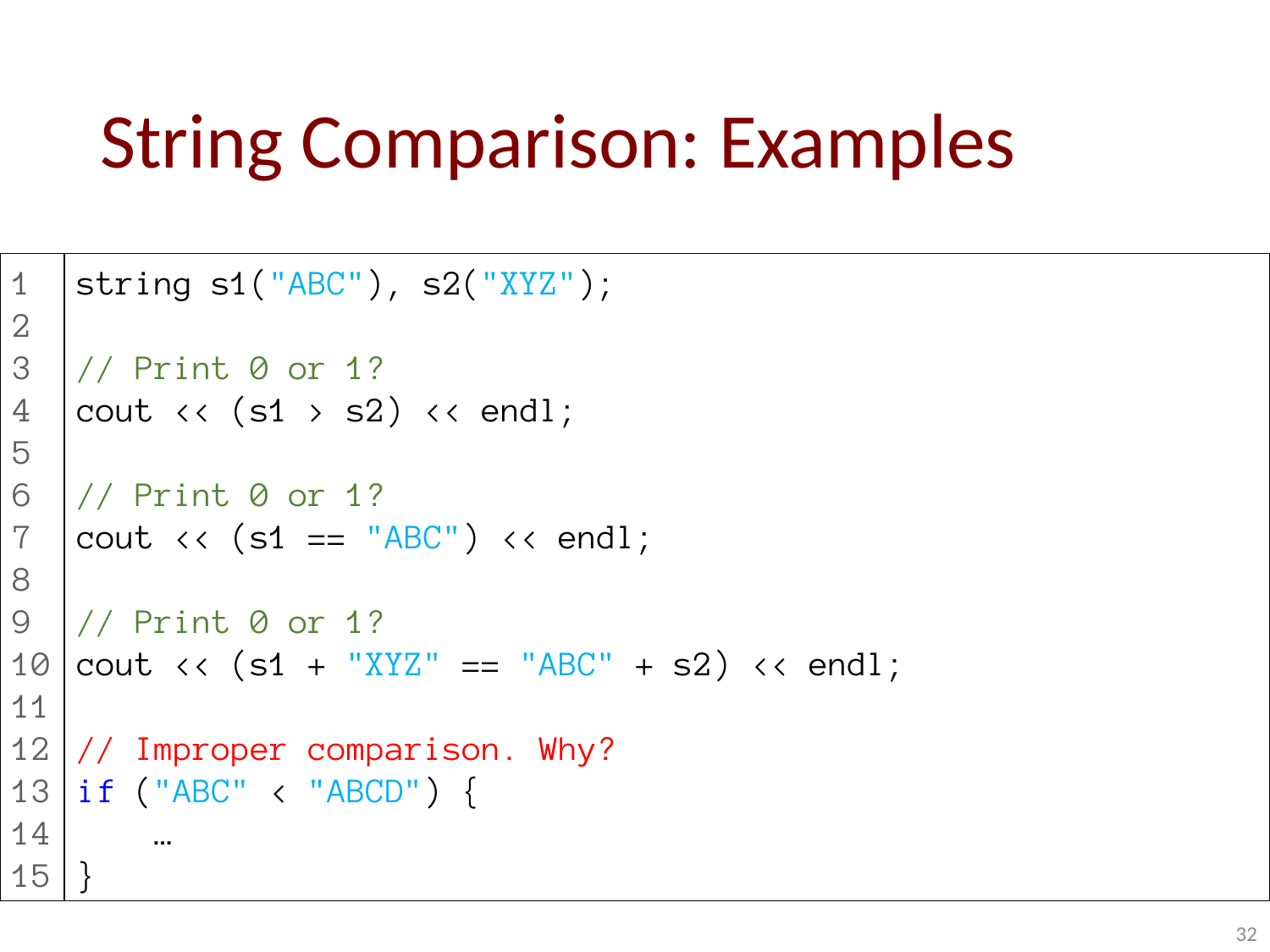

# String Comparison: Examples
1
2
3
4
5
6
7
8
9
10
11
12
13
14
15
string s1("ABC"), s2("XYZ");

// Print 0 or 1?
cout << (s1 > s2) << endl;

// Print 0 or 1?
cout << (s1 == "ABC") << endl;

// Print 0 or 1?
cout << (s1 + "XYZ" == "ABC" + s2) << endl;

// Improper comparison. Why?
if ("ABC" < "ABCD") {
    …
}
32